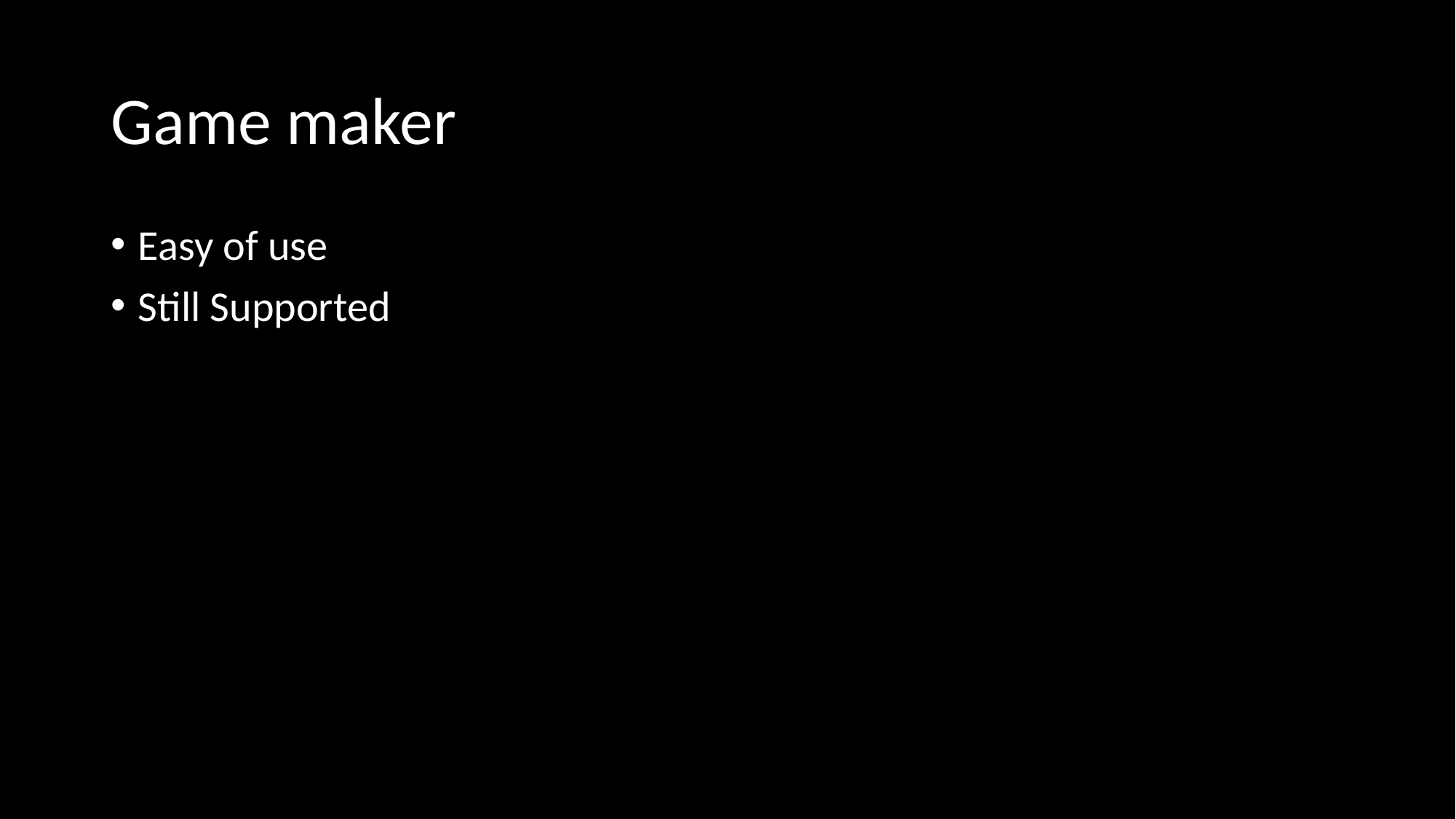

# Game maker
Easy of use
Still Supported